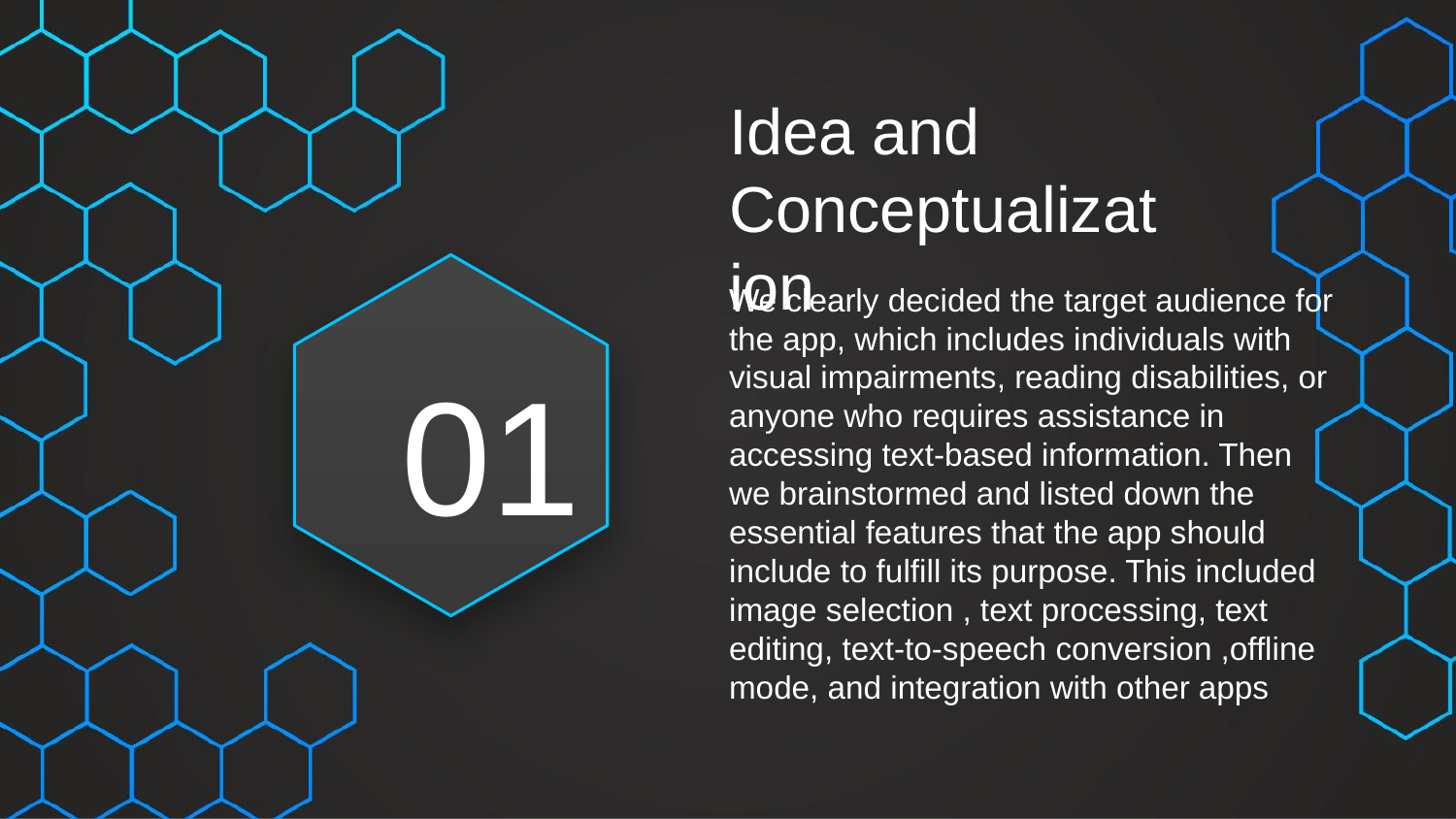

# Idea and Conceptualization

We clearly decided the target audience for the app, which includes individuals with visual impairments, reading disabilities, or anyone who requires assistance in accessing text-based information. Then we brainstormed and listed down the essential features that the app should include to fulfill its purpose. This included image selection , text processing, text editing, text-to-speech conversion ,offline mode, and integration with other apps

01